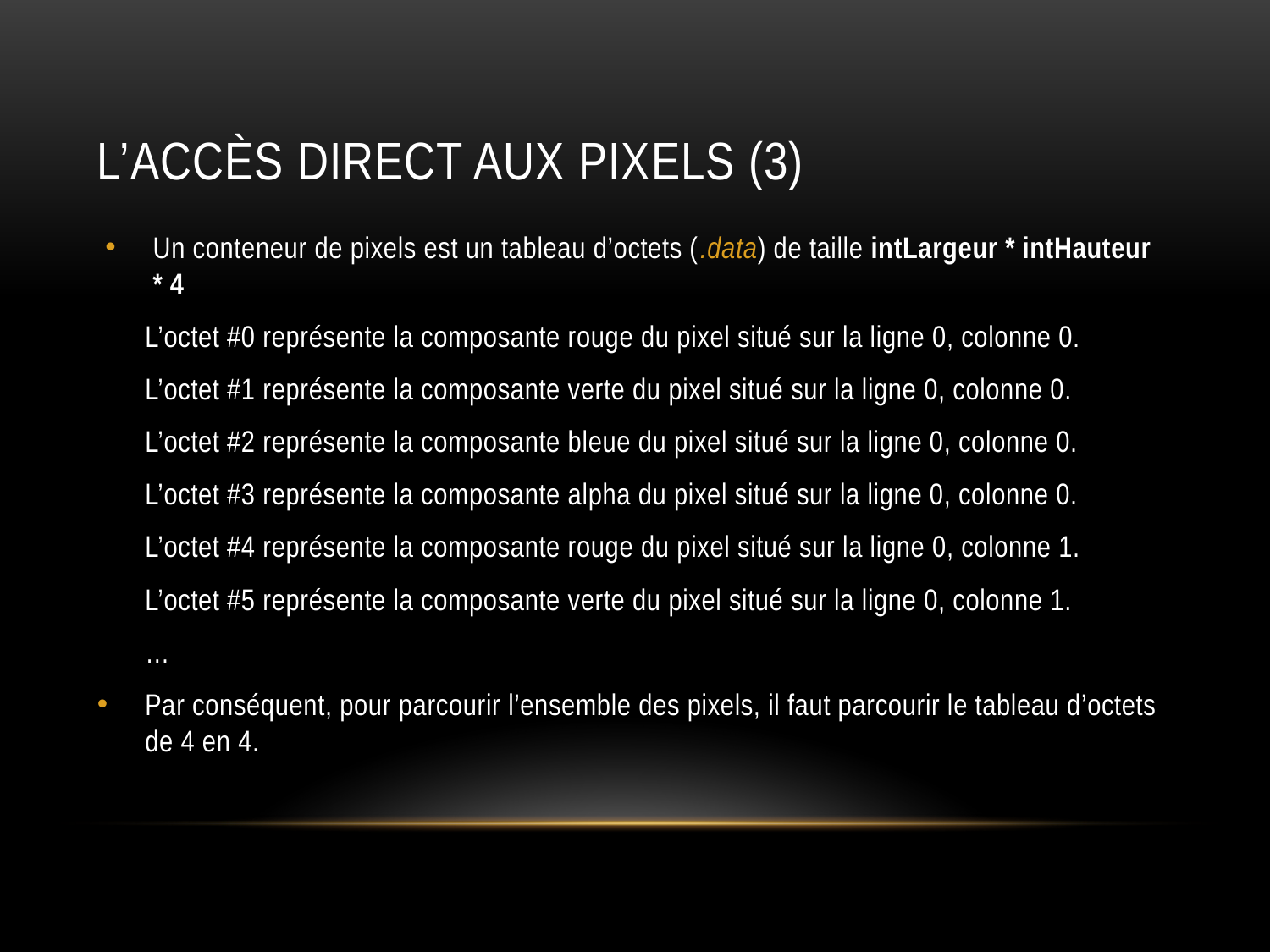

# L’accès direct aux pixels (3)
Un conteneur de pixels est un tableau d’octets (.data) de taille intLargeur * intHauteur * 4
	L’octet #0 représente la composante rouge du pixel situé sur la ligne 0, colonne 0.
	L’octet #1 représente la composante verte du pixel situé sur la ligne 0, colonne 0.
	L’octet #2 représente la composante bleue du pixel situé sur la ligne 0, colonne 0.
	L’octet #3 représente la composante alpha du pixel situé sur la ligne 0, colonne 0.
	L’octet #4 représente la composante rouge du pixel situé sur la ligne 0, colonne 1.
	L’octet #5 représente la composante verte du pixel situé sur la ligne 0, colonne 1.
	…
Par conséquent, pour parcourir l’ensemble des pixels, il faut parcourir le tableau d’octets de 4 en 4.